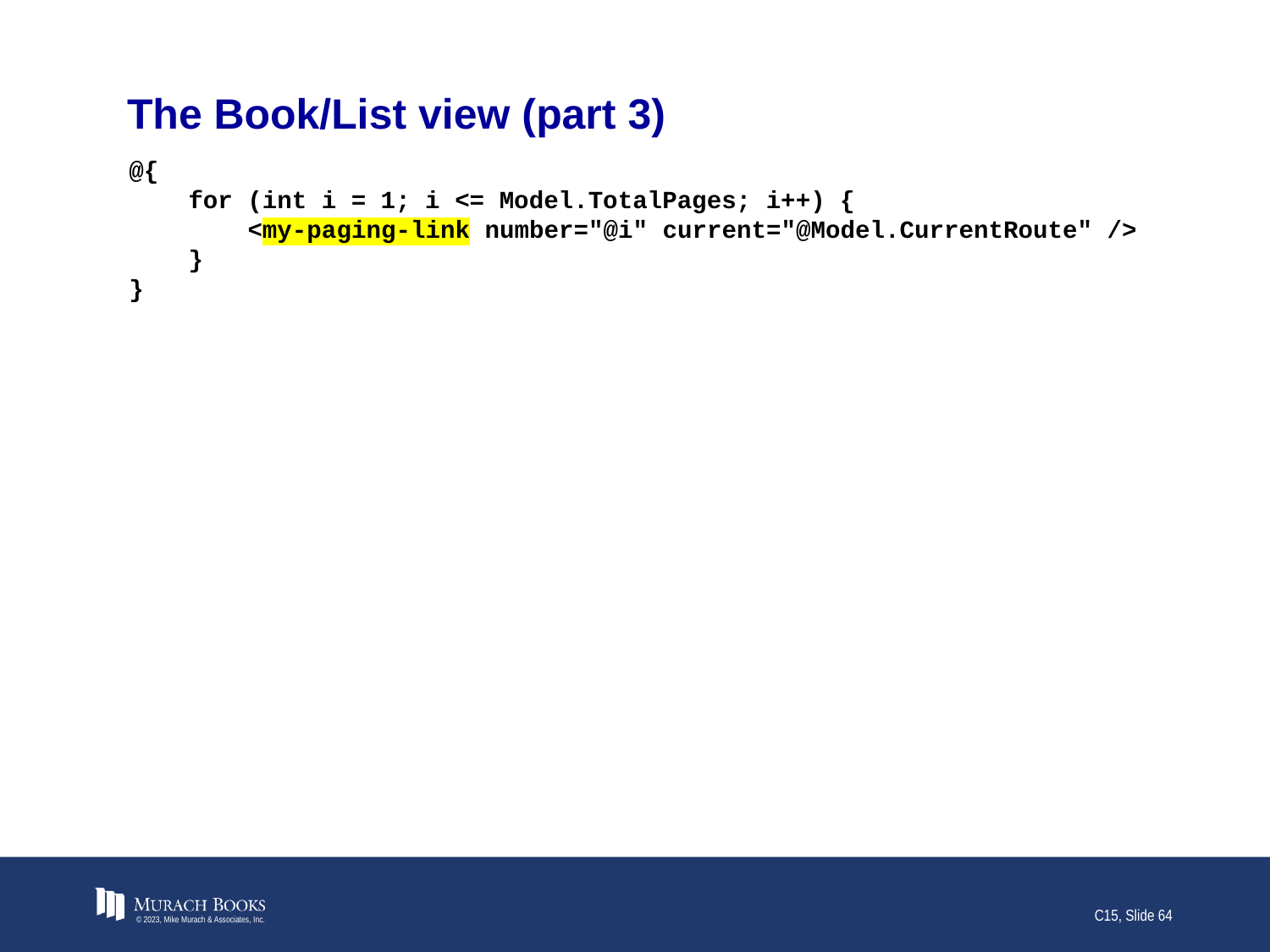

# The Book/List view (part 3)
@{
    for (int i = 1; i <= Model.TotalPages; i++) {
        <my-paging-link number="@i" current="@Model.CurrentRoute" />
    }
}

© 2023, Mike Murach & Associates, Inc.

C15, Slide 64